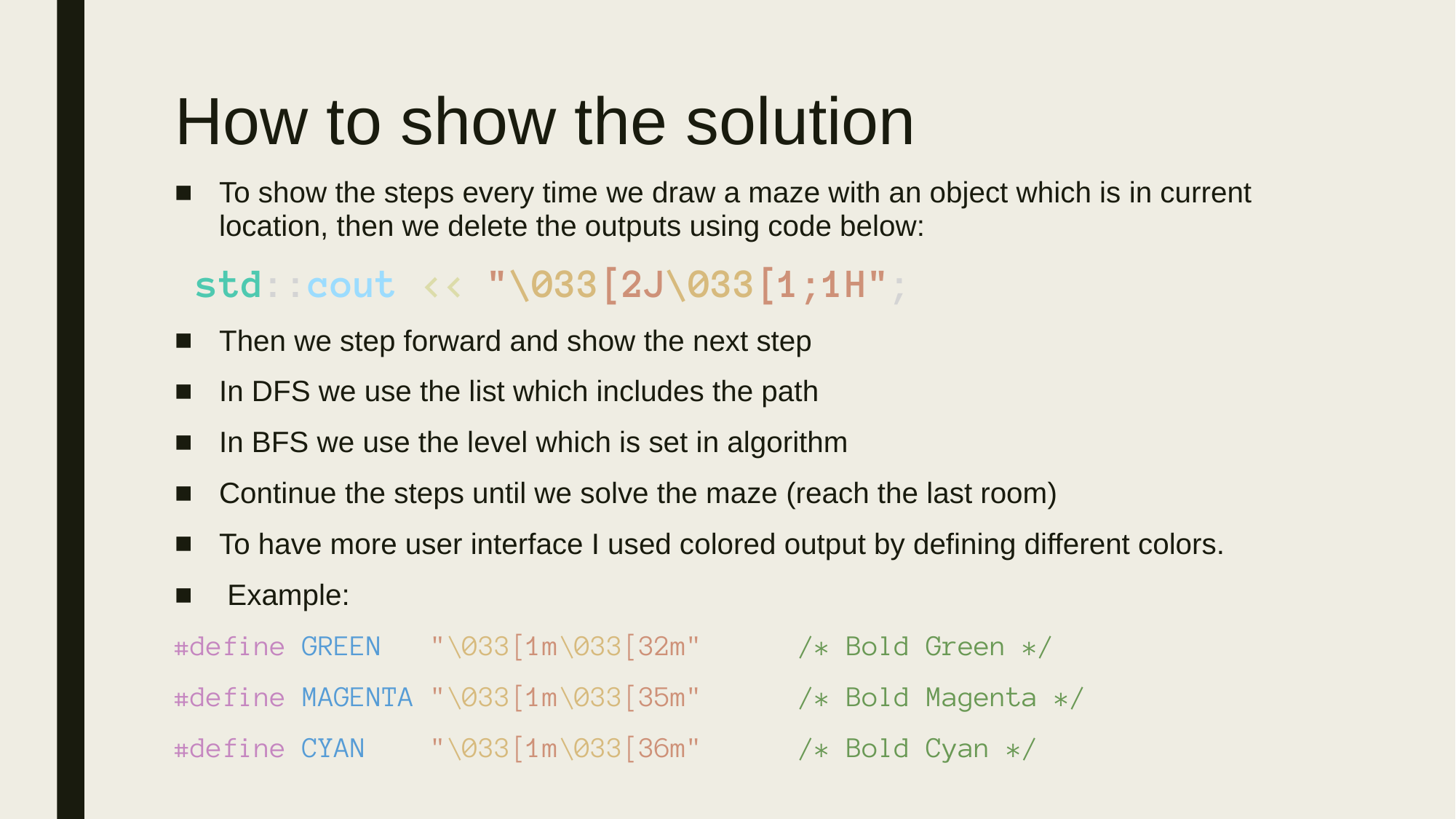

# How to show the solution
To show the steps every time we draw a maze with an object which is in current location, then we delete the outputs using code below:
 std::cout << "\033[2J\033[1;1H";
Then we step forward and show the next step
In DFS we use the list which includes the path
In BFS we use the level which is set in algorithm
Continue the steps until we solve the maze (reach the last room)
To have more user interface I used colored output by defining different colors.
 Example:
#define GREEN   "\033[1m\033[32m"      /* Bold Green */
#define MAGENTA "\033[1m\033[35m"      /* Bold Magenta */
#define CYAN    "\033[1m\033[36m"      /* Bold Cyan */